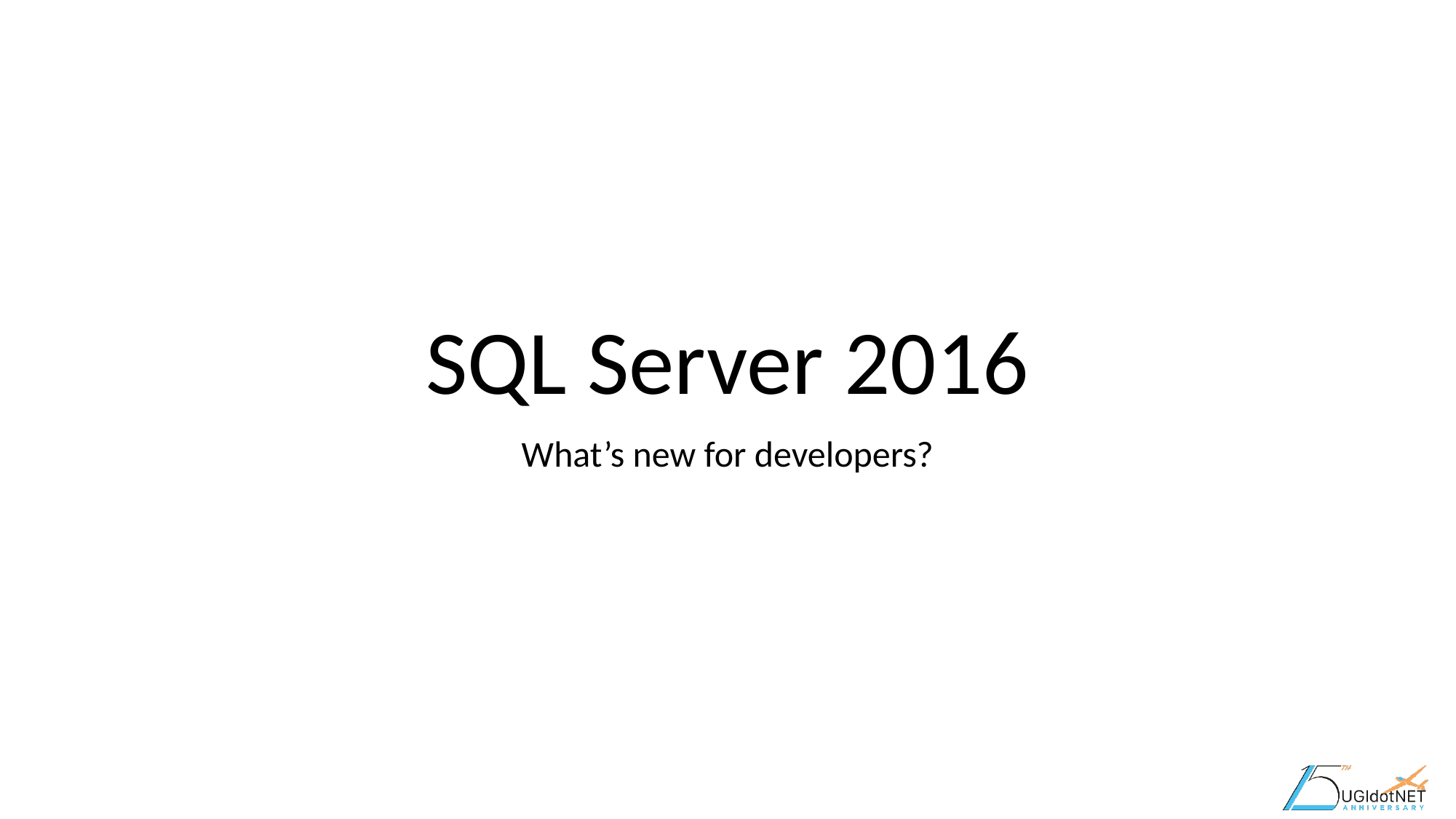

# SQL Server 2016
What’s new for developers?